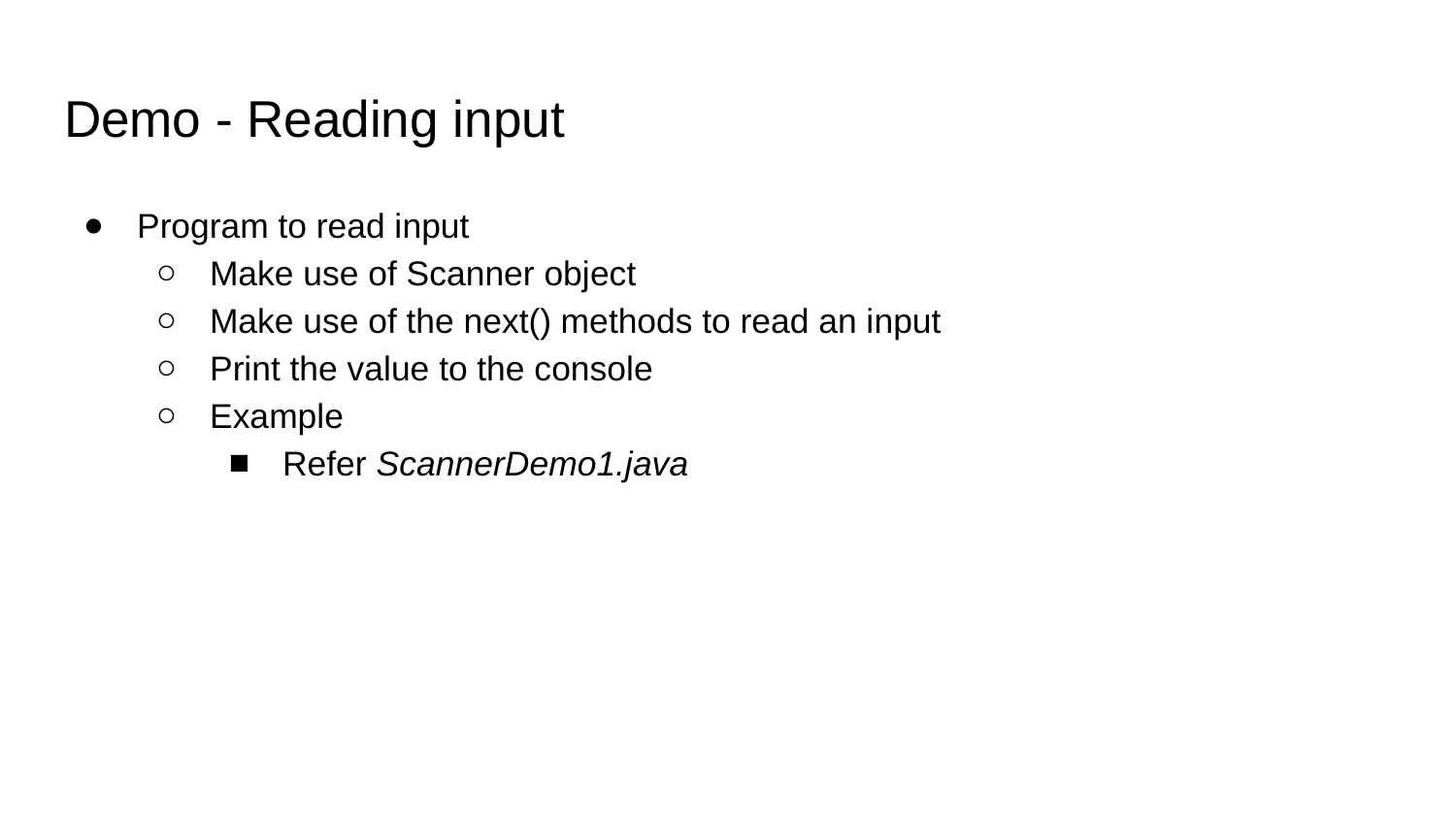

# Demo - Reading input
Program to read input
Make use of Scanner object
Make use of the next() methods to read an input
Print the value to the console
Example
Refer ScannerDemo1.java